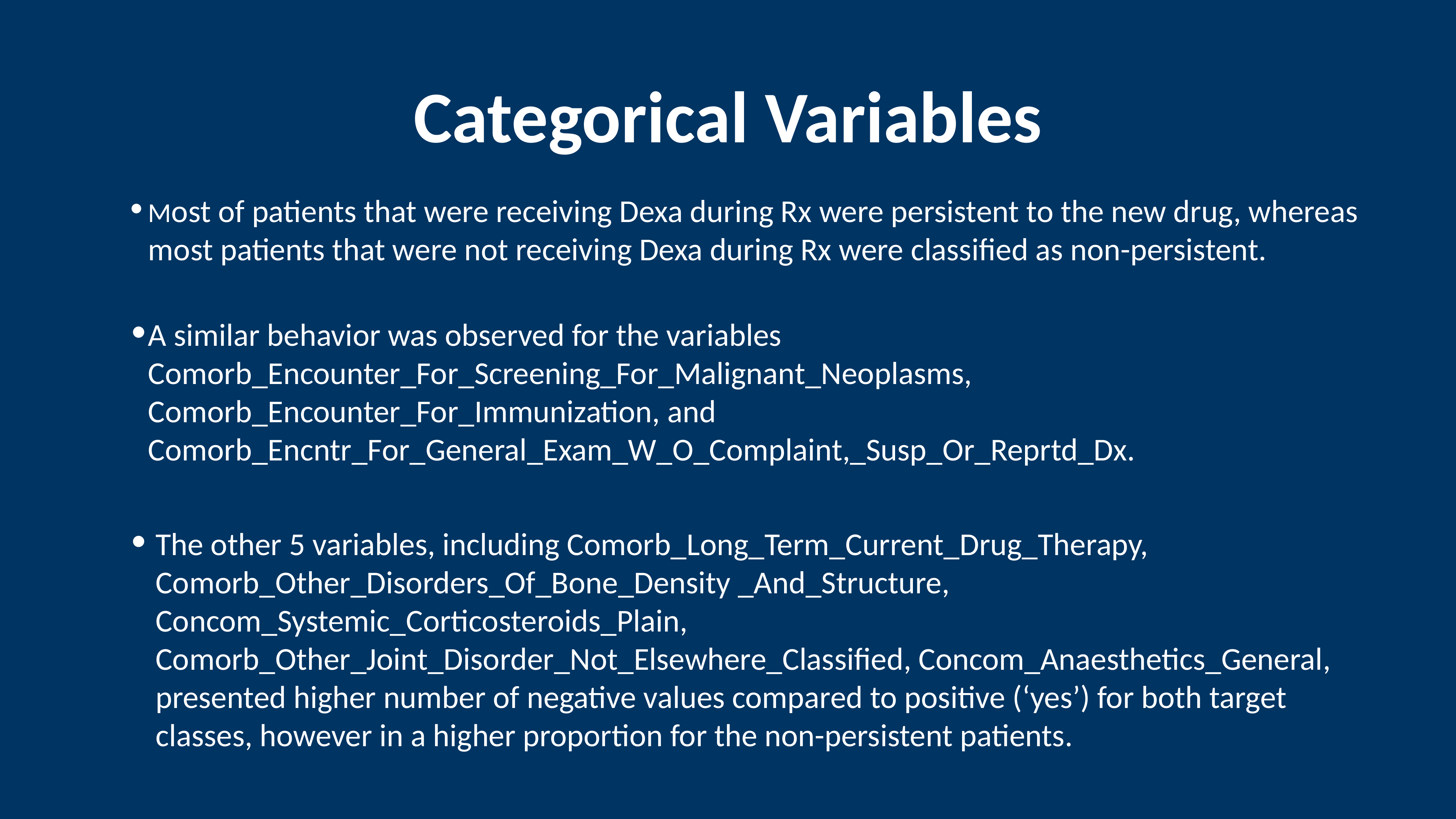

Categorical Variables
Most of patients that were receiving Dexa during Rx were persistent to the new drug, whereas most patients that were not receiving Dexa during Rx were classified as non-persistent.

A similar behavior was observed for the variables Comorb_Encounter_For_Screening_For_Malignant_Neoplasms, Comorb_Encounter_For_Immunization, and Comorb_Encntr_For_General_Exam_W_O_Complaint,_Susp_Or_Reprtd_Dx.

The other 5 variables, including Comorb_Long_Term_Current_Drug_Therapy, Comorb_Other_Disorders_Of_Bone_Density _And_Structure, Concom_Systemic_Corticosteroids_Plain, Comorb_Other_Joint_Disorder_Not_Elsewhere_Classified, Concom_Anaesthetics_General, presented higher number of negative values compared to positive (‘yes’) for both target classes, however in a higher proportion for the non-persistent patients.